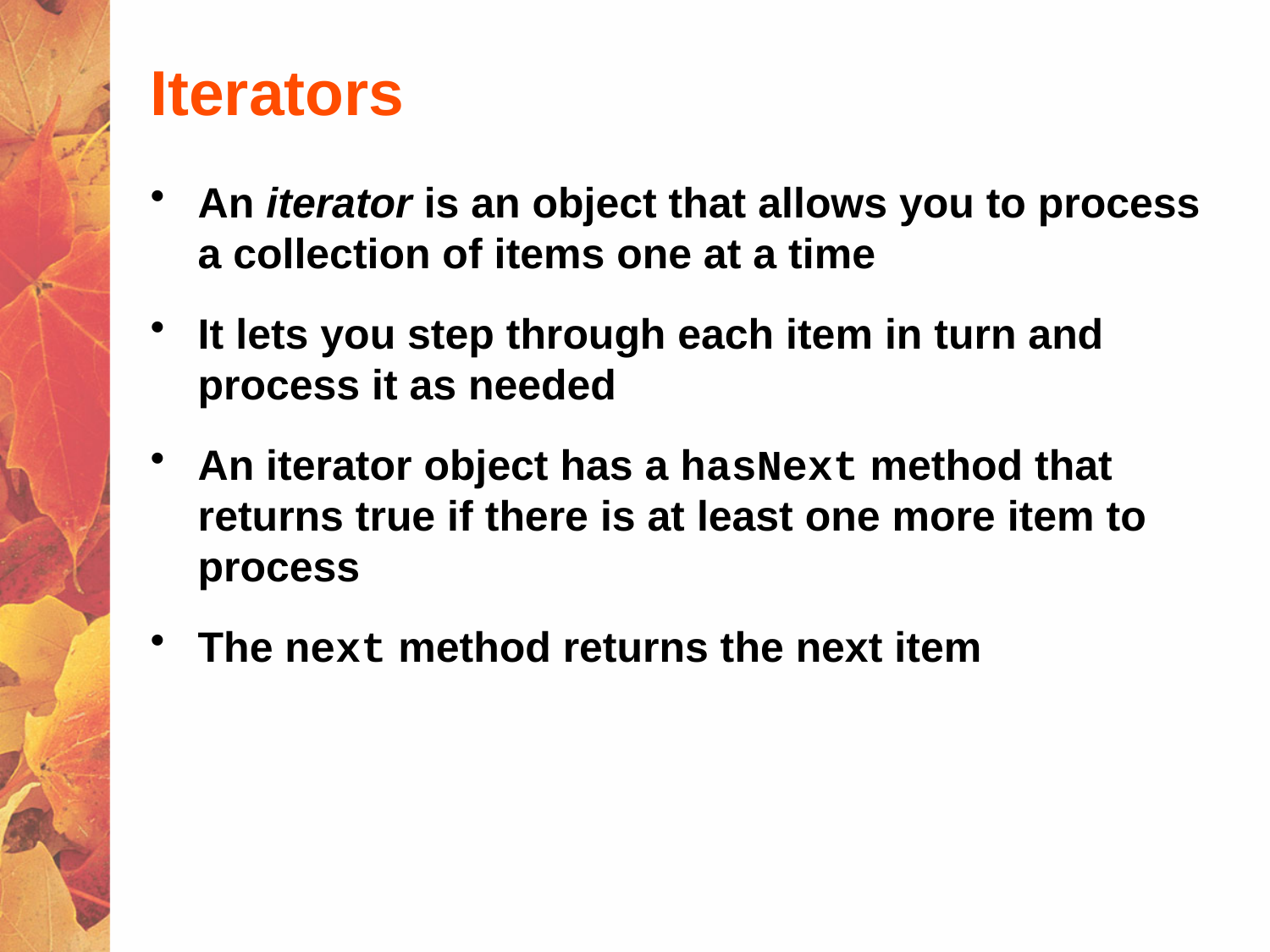

# Iterators
An iterator is an object that allows you to process a collection of items one at a time
It lets you step through each item in turn and process it as needed
An iterator object has a hasNext method that returns true if there is at least one more item to process
The next method returns the next item